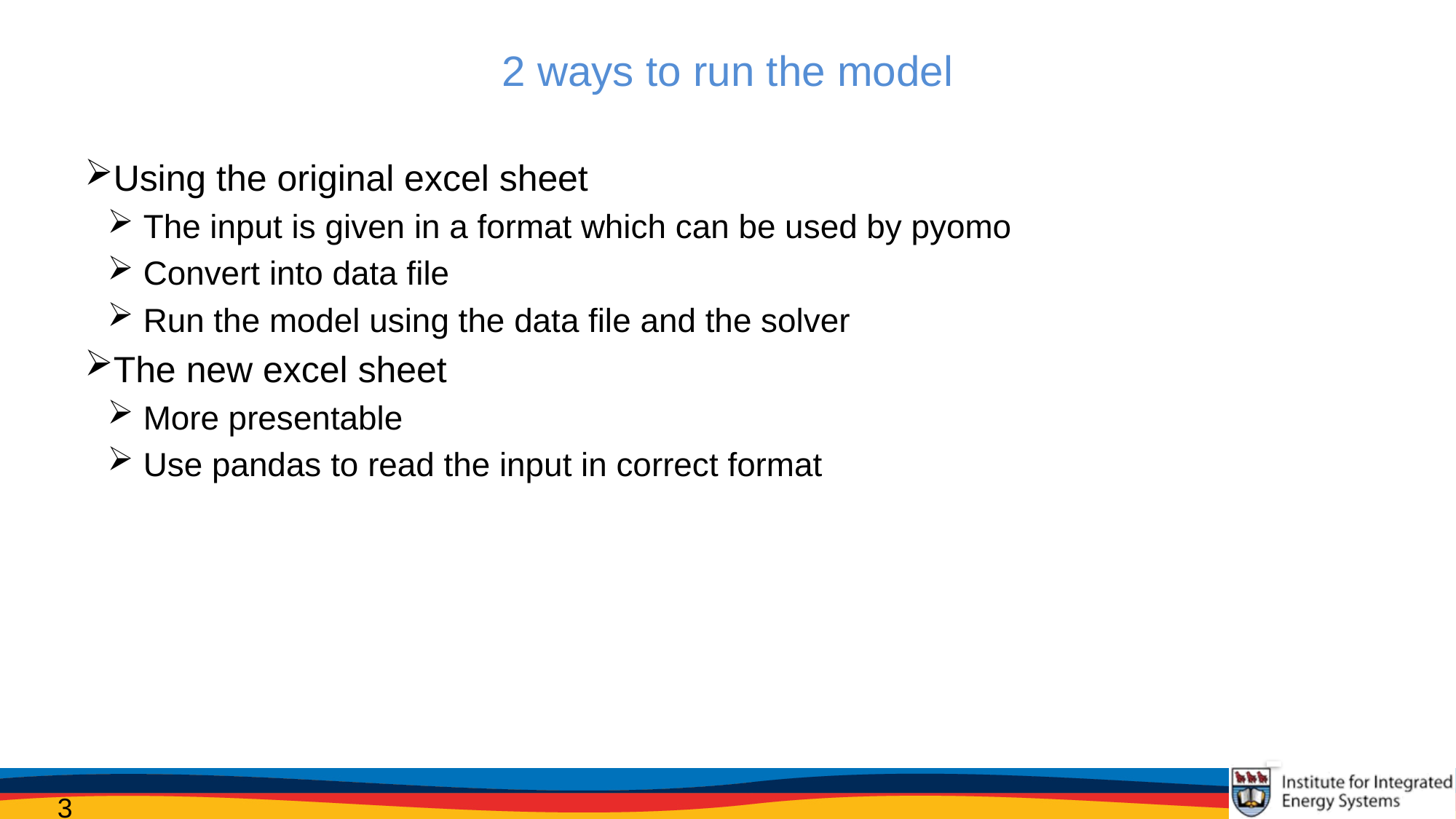

# 2 ways to run the model
Using the original excel sheet
 The input is given in a format which can be used by pyomo
 Convert into data file
 Run the model using the data file and the solver
The new excel sheet
 More presentable
 Use pandas to read the input in correct format